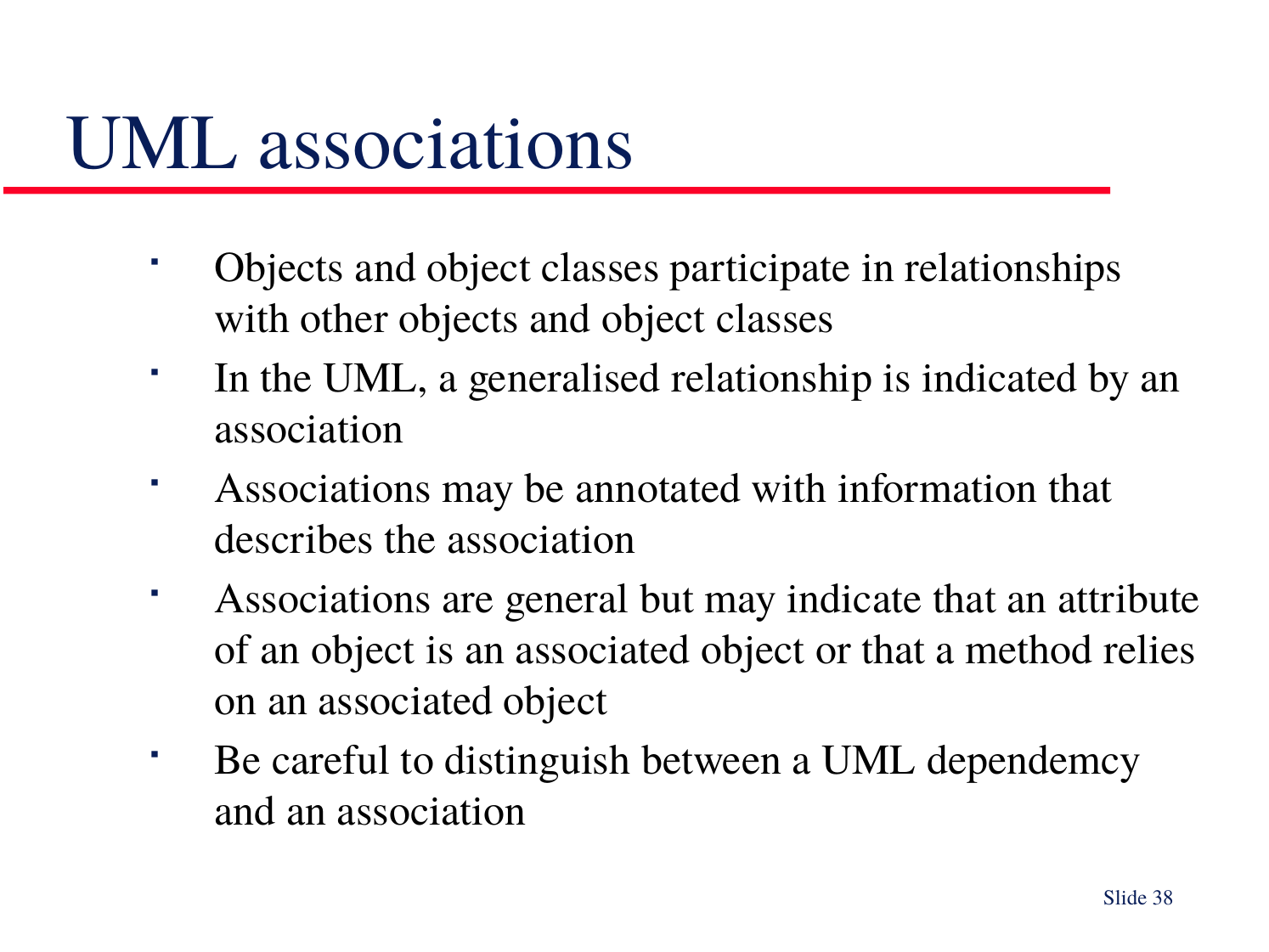

# UML associations
Objects and object classes participate in relationships with other objects and object classes
In the UML, a generalised relationship is indicated by an association
Associations may be annotated with information that describes the association
Associations are general but may indicate that an attribute of an object is an associated object or that a method relies on an associated object
Be careful to distinguish between a UML dependemcy and an association